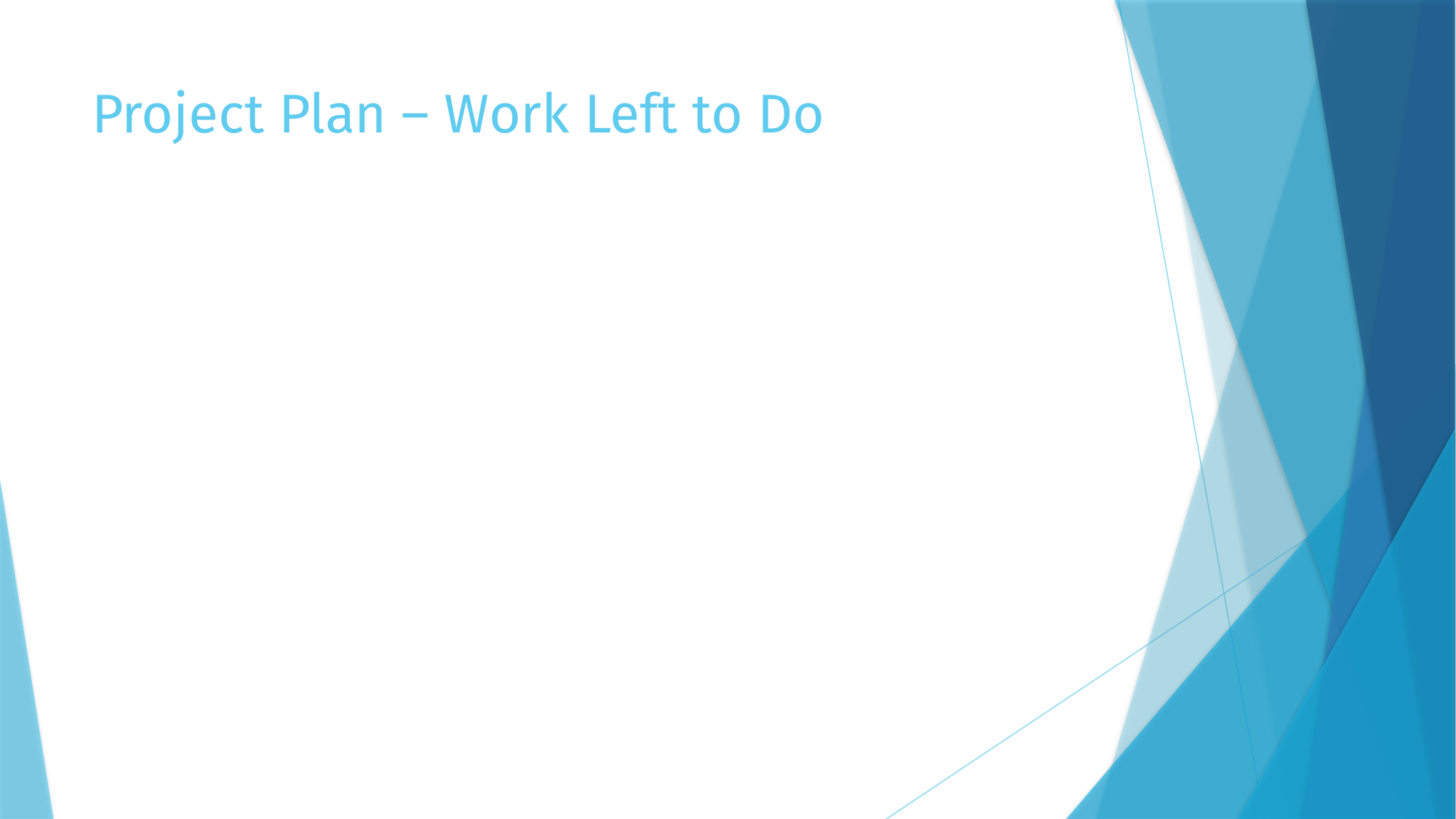

# Project Plan – Work Left to Do